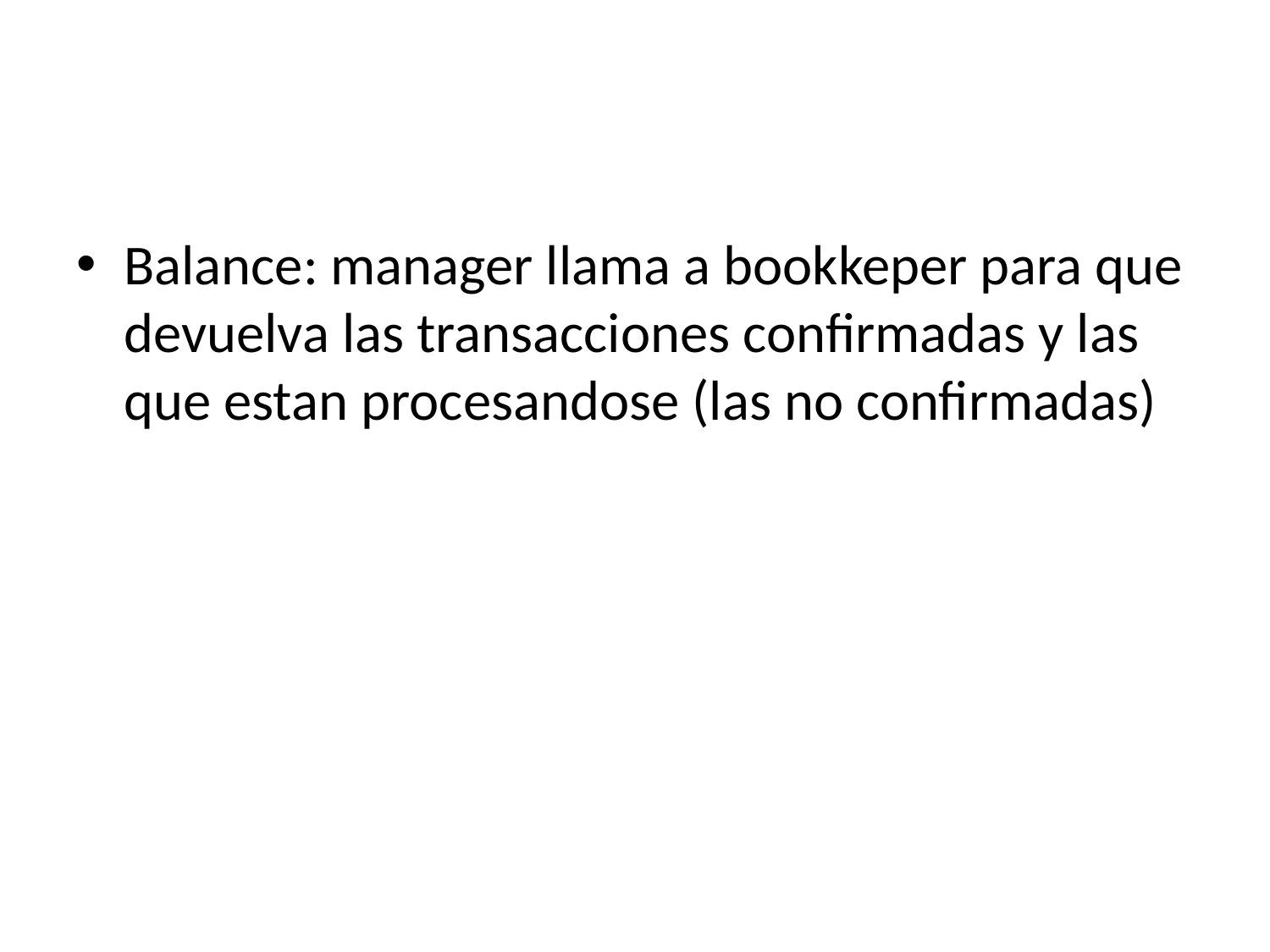

#
Balance: manager llama a bookkeper para que devuelva las transacciones confirmadas y las que estan procesandose (las no confirmadas)